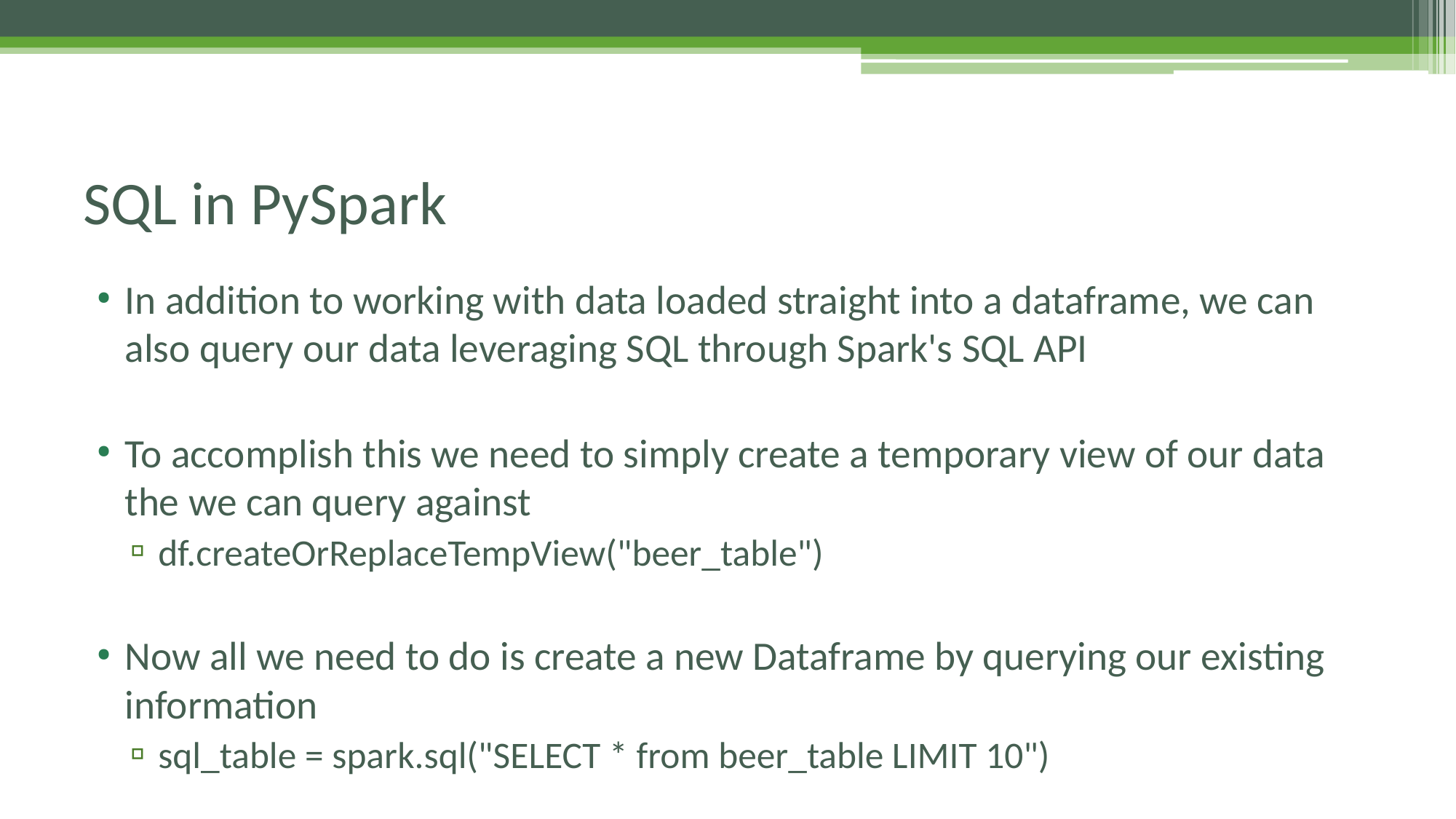

# SQL in PySpark
In addition to working with data loaded straight into a dataframe, we can also query our data leveraging SQL through Spark's SQL API

To accomplish this we need to simply create a temporary view of our data the we can query against
df.createOrReplaceTempView("beer_table")

Now all we need to do is create a new Dataframe by querying our existing information
sql_table = spark.sql("SELECT * from beer_table LIMIT 10")